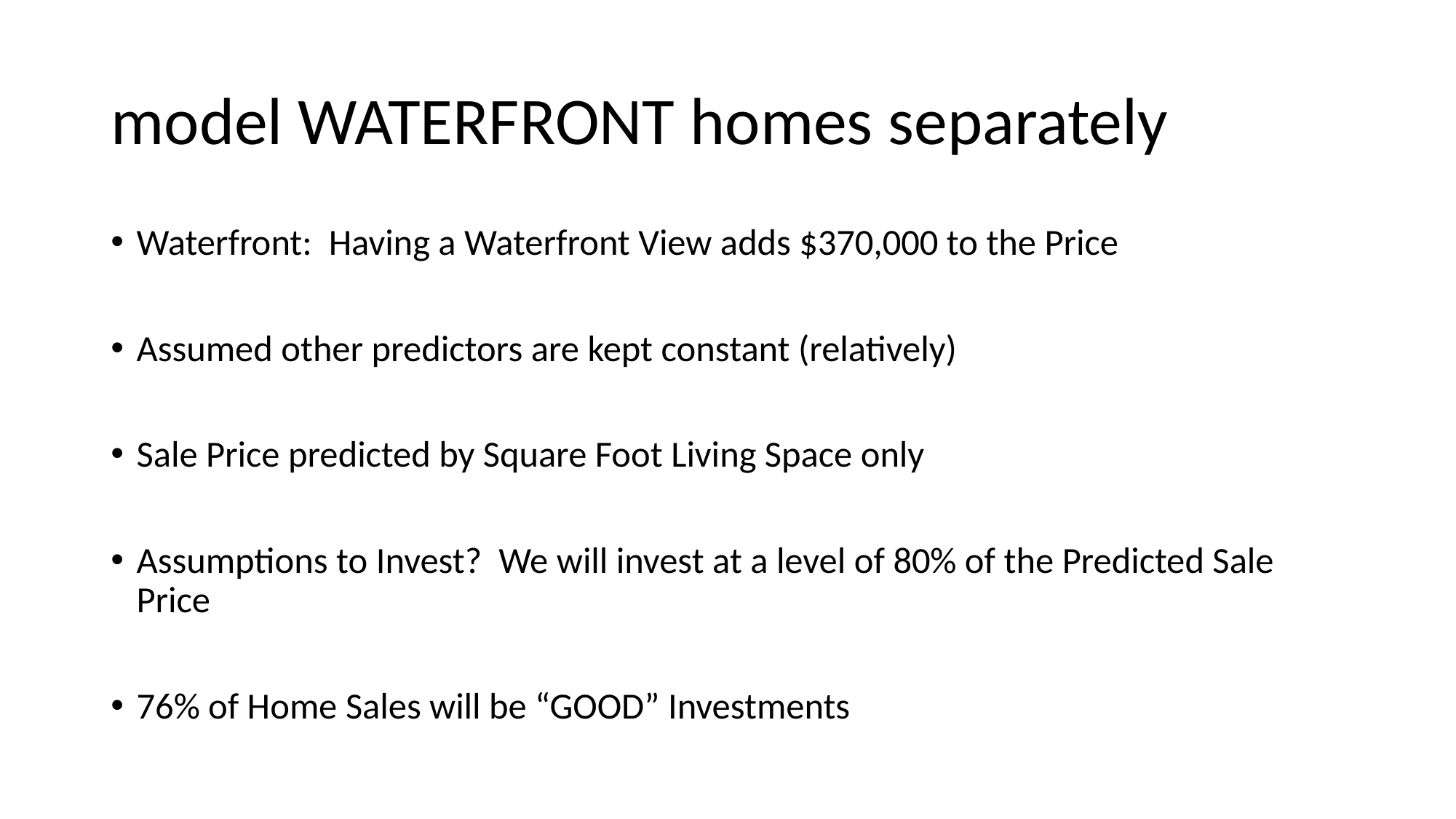

# model WATERFRONT homes separately
Waterfront:  Having a Waterfront View adds $370,000 to the Price

Assumed other predictors are kept constant (relatively)

Sale Price predicted by Square Foot Living Space only

Assumptions to Invest?  We will invest at a level of 80% of the Predicted Sale Price

76% of Home Sales will be “GOOD” Investments